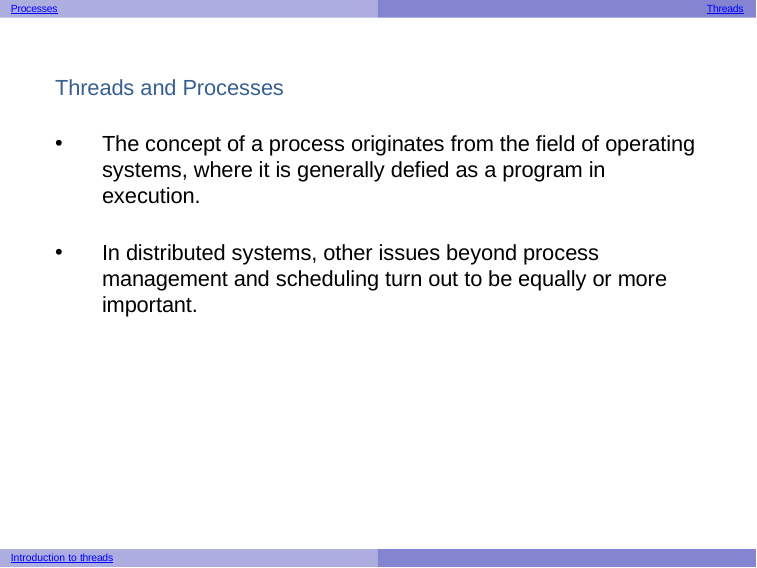

Processes
Threads
Threads and Processes

The concept of a process originates from the field of operating systems, where it is generally defied as a program in execution.

In distributed systems, other issues beyond process management and scheduling turn out to be equally or more important.

Introduction to threads